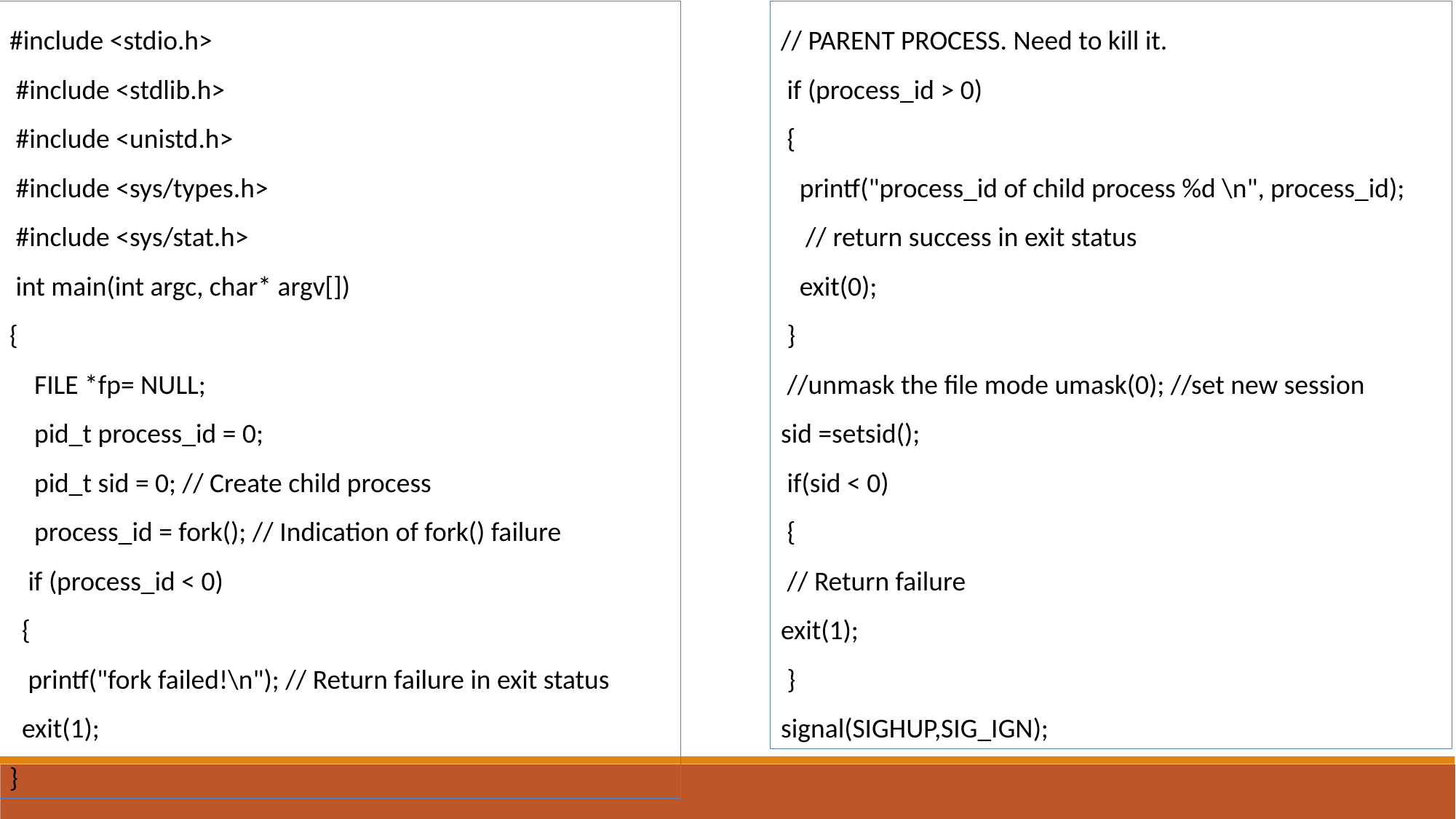

#include <stdio.h>
 #include <stdlib.h>
 #include <unistd.h>
 #include <sys/types.h>
 #include <sys/stat.h>
 int main(int argc, char* argv[])
{
    FILE *fp= NULL;
    pid_t process_id = 0;
    pid_t sid = 0; // Create child process
    process_id = fork(); // Indication of fork() failure
   if (process_id < 0)
  {
   printf("fork failed!\n"); // Return failure in exit status
  exit(1);
}
// PARENT PROCESS. Need to kill it.
 if (process_id > 0)
 {
   printf("process_id of child process %d \n", process_id);
    // return success in exit status
   exit(0);
 }
 //unmask the file mode umask(0); //set new session
sid =setsid();
 if(sid < 0)
 {
 // Return failure
exit(1);
 }
signal(SIGHUP,SIG_IGN);